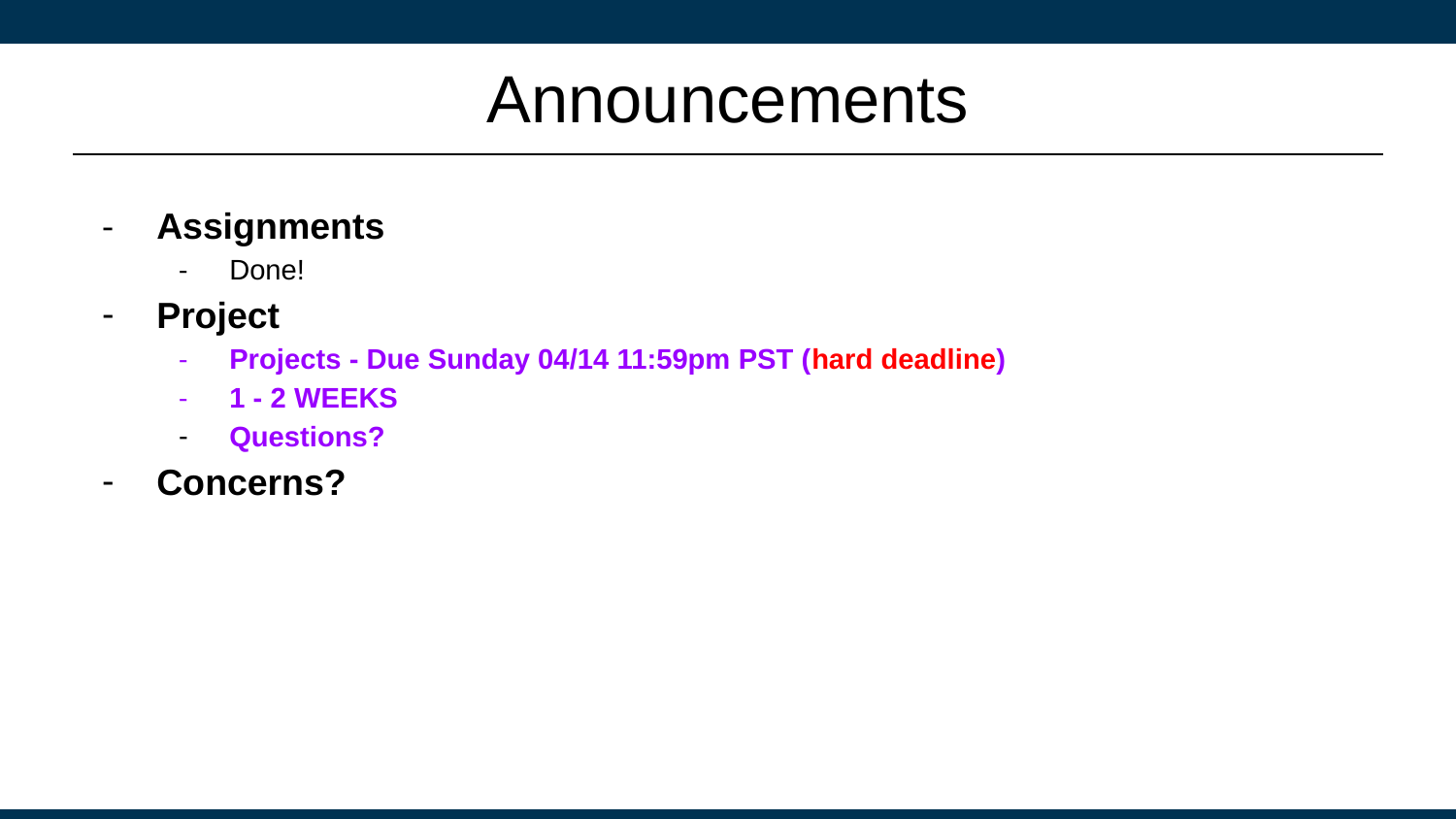

# Announcements
Assignments
Done!
Project
Projects - Due Sunday 04/14 11:59pm PST (hard deadline)
1 - 2 WEEKS
Questions?
Concerns?